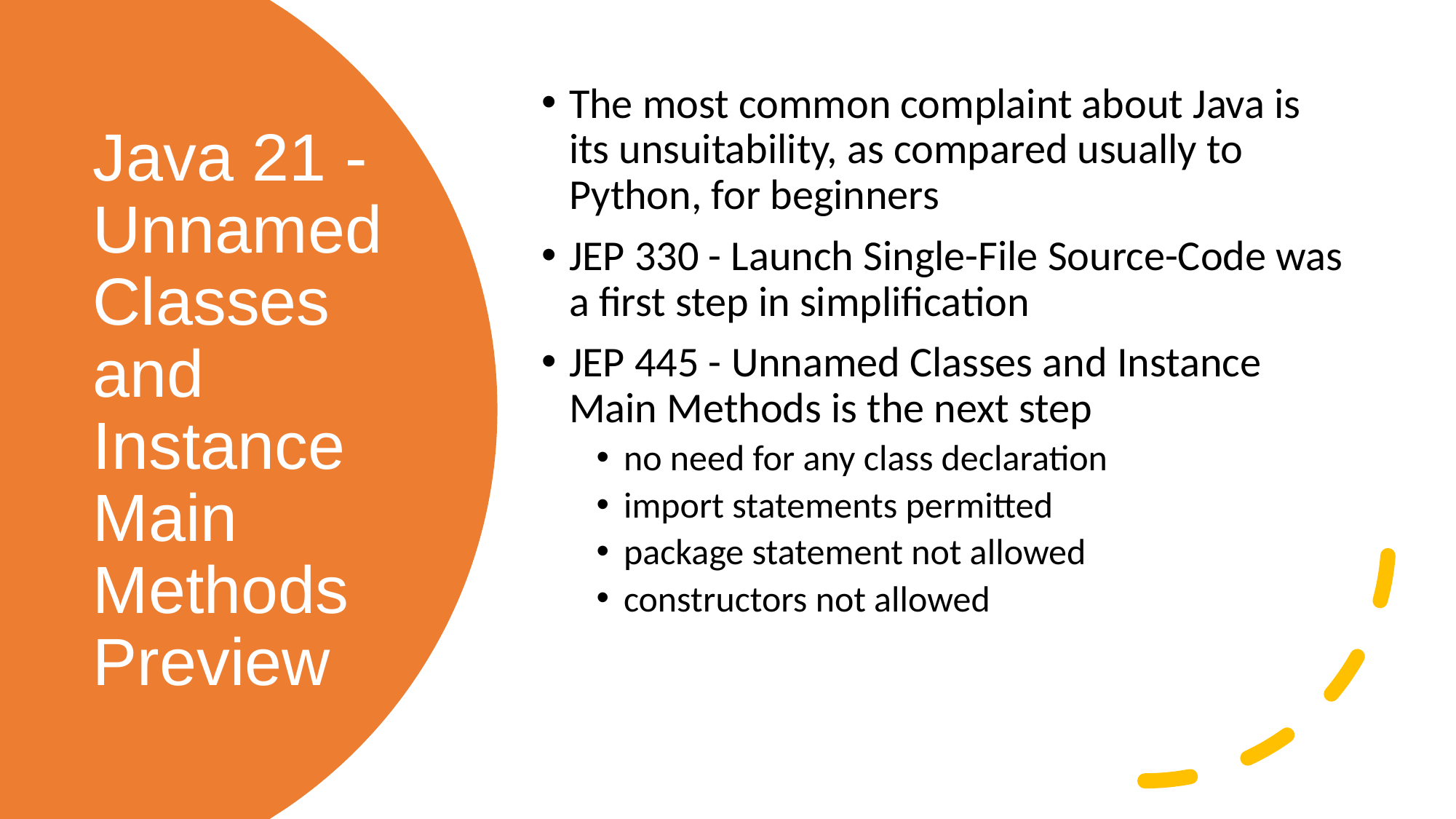

# Java 21 - Unnamed Classes and Instance Main Methods Preview
The most common complaint about Java is its unsuitability, as compared usually to Python, for beginners
JEP 330 - Launch Single-File Source-Code was a first step in simplification
JEP 445 - Unnamed Classes and Instance Main Methods is the next step
no need for any class declaration
import statements permitted
package statement not allowed
constructors not allowed